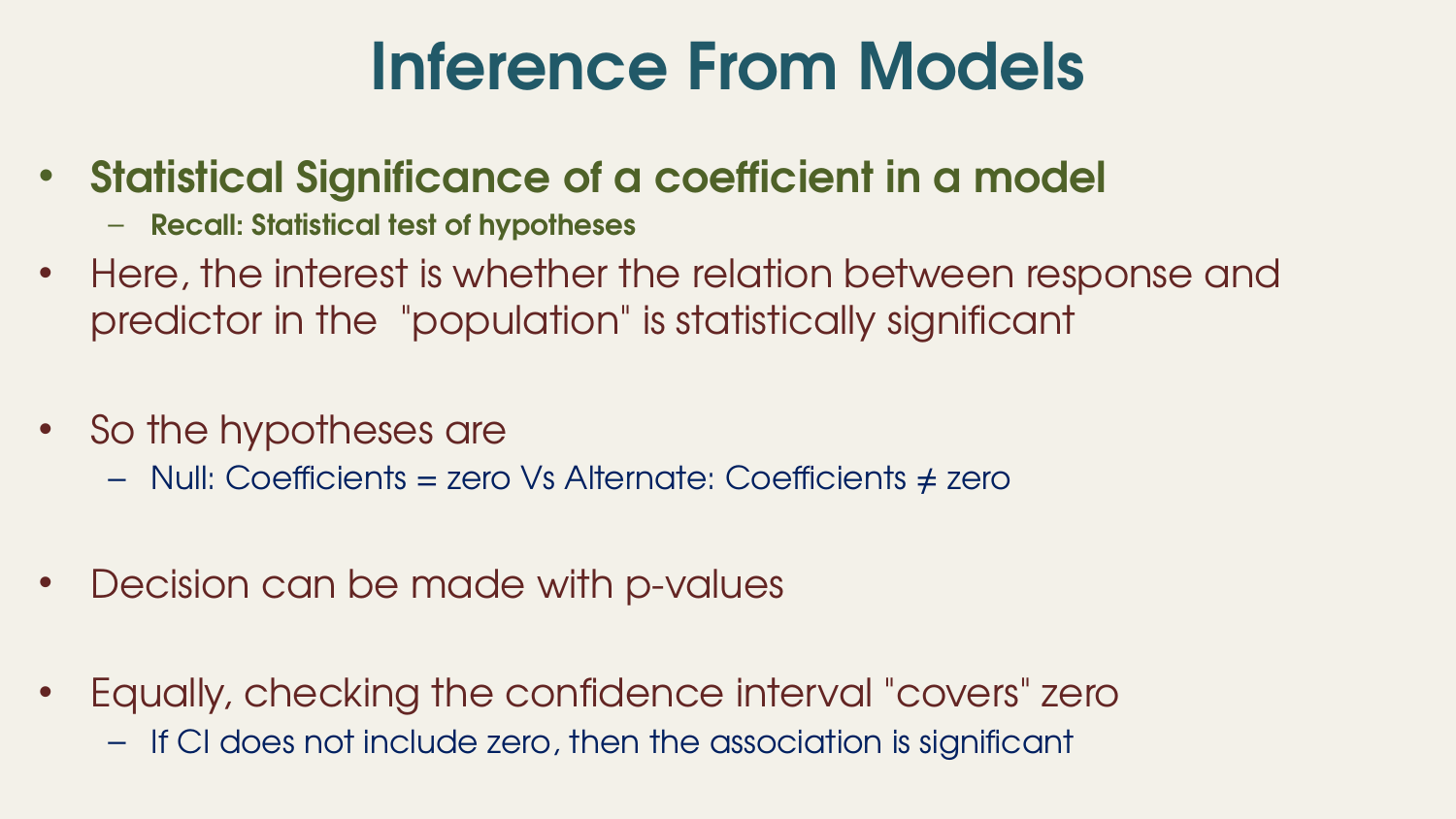

# Inference From Models
Statistical Significance of a coefficient in a model
Recall: Statistical test of hypotheses
Here, the interest is whether the relation between response and predictor in the  "population" is statistically significant

So the hypotheses are
Null: Coefficients = zero Vs Alternate: Coefficients ≠ zero

Decision can be made with p-values

Equally, checking the confidence interval "covers" zero
If CI does not include zero, then the association is significant